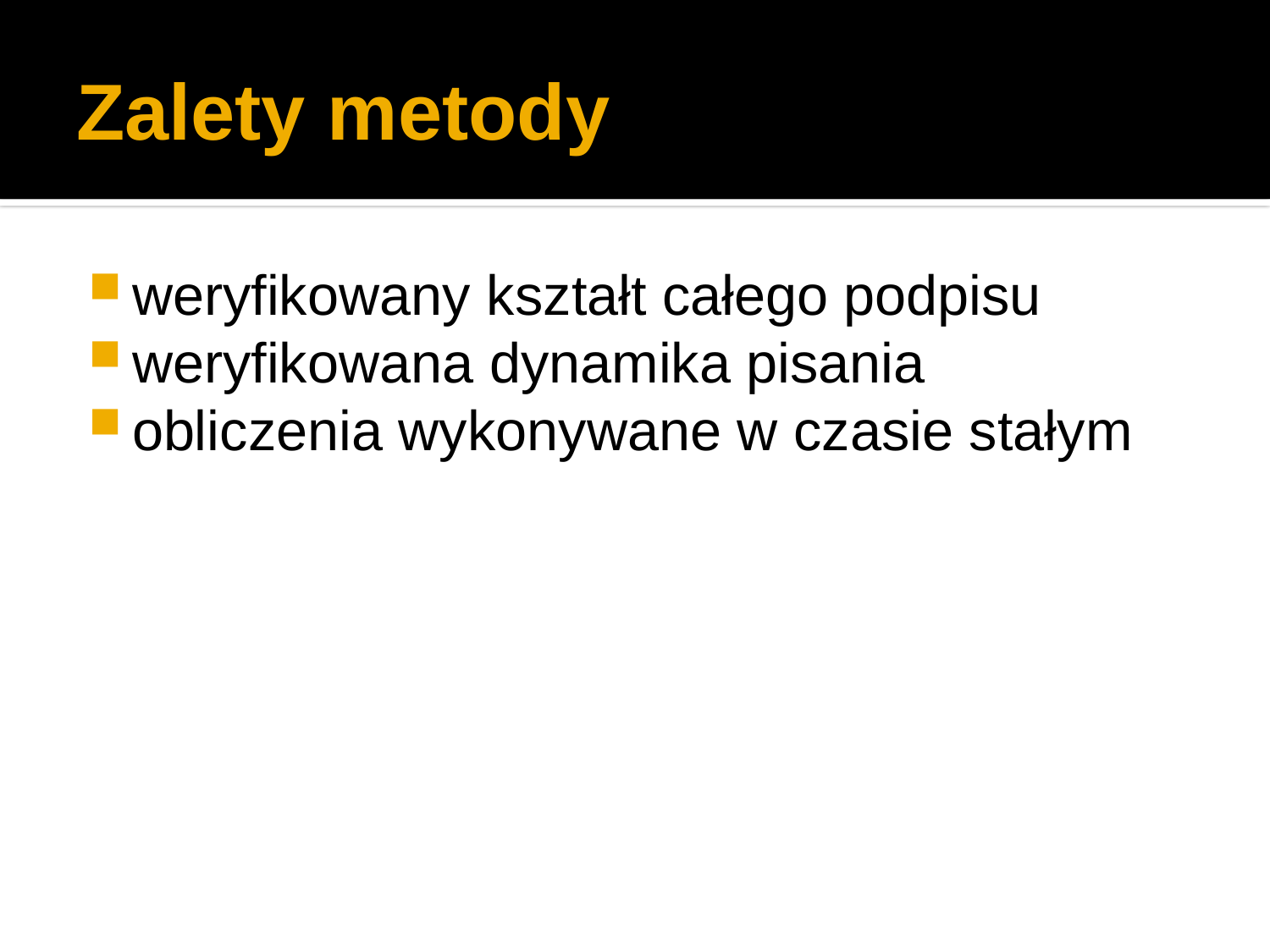

# Zalety metody
weryfikowany kształt całego podpisu
weryfikowana dynamika pisania
obliczenia wykonywane w czasie stałym